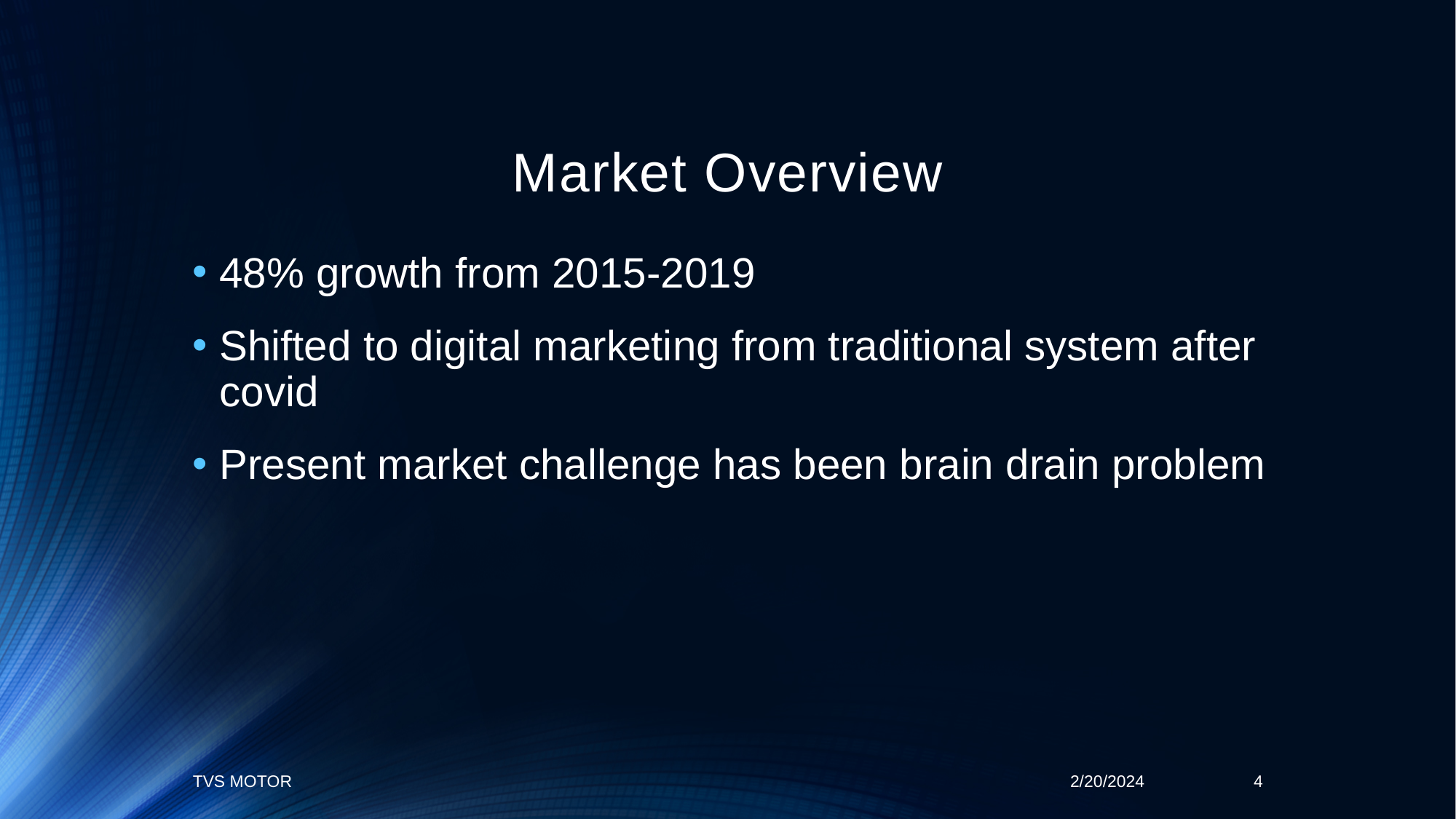

# Market Overview
48% growth from 2015-2019
Shifted to digital marketing from traditional system after covid
Present market challenge has been brain drain problem
TVS MOTOR
2/20/2024
4